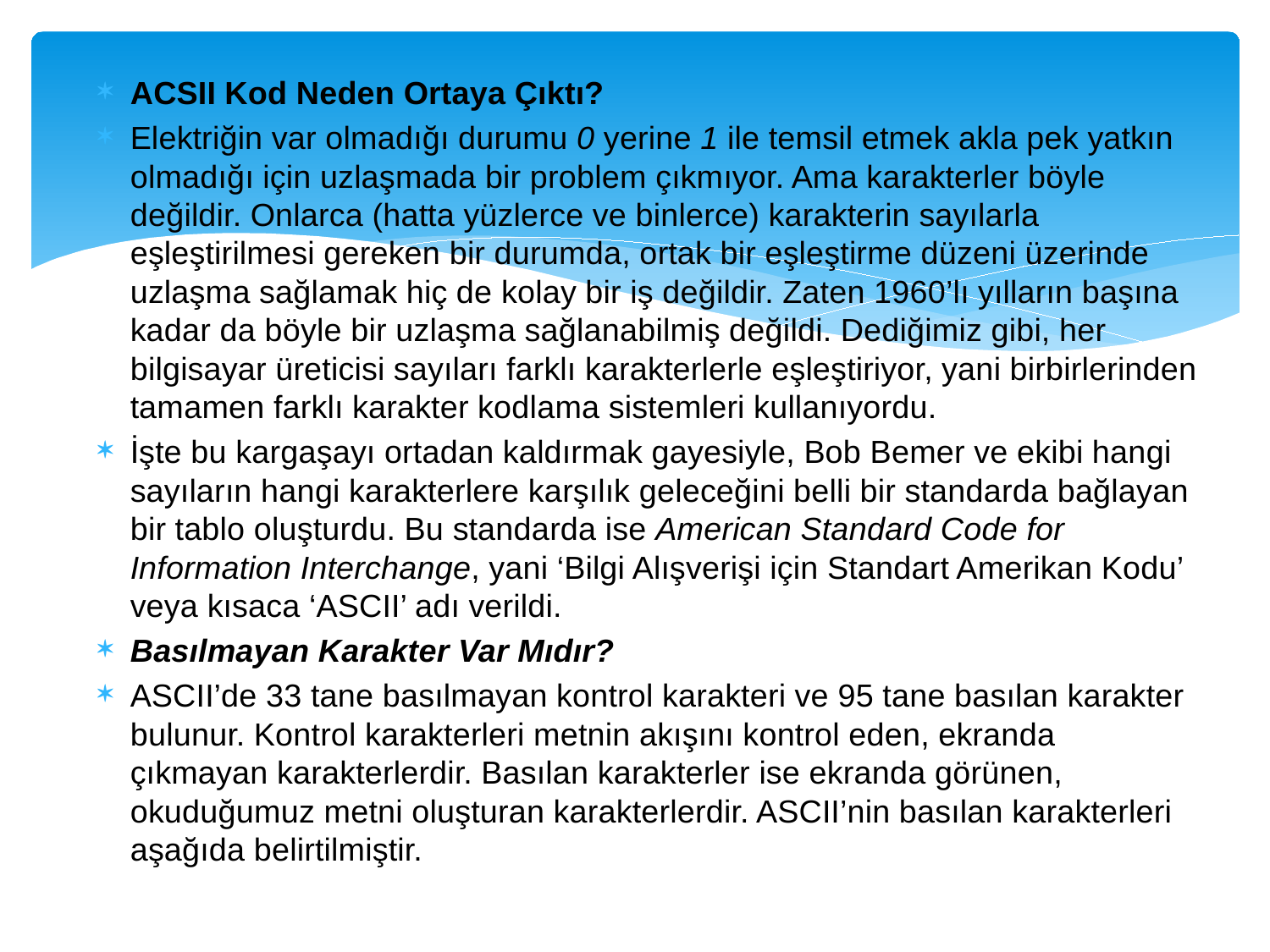

ACSII Kod Neden Ortaya Çıktı?
Elektriğin var olmadığı durumu 0 yerine 1 ile temsil etmek akla pek yatkın olmadığı için uzlaşmada bir problem çıkmıyor. Ama karakterler böyle değildir. Onlarca (hatta yüzlerce ve binlerce) karakterin sayılarla eşleştirilmesi gereken bir durumda, ortak bir eşleştirme düzeni üzerinde uzlaşma sağlamak hiç de kolay bir iş değildir. Zaten 1960’lı yılların başına kadar da böyle bir uzlaşma sağlanabilmiş değildi. Dediğimiz gibi, her bilgisayar üreticisi sayıları farklı karakterlerle eşleştiriyor, yani birbirlerinden tamamen farklı karakter kodlama sistemleri kullanıyordu.
İşte bu kargaşayı ortadan kaldırmak gayesiyle, Bob Bemer ve ekibi hangi sayıların hangi karakterlere karşılık geleceğini belli bir standarda bağlayan bir tablo oluşturdu. Bu standarda ise American Standard Code for Information Interchange, yani ‘Bilgi Alışverişi için Standart Amerikan Kodu’ veya kısaca ‘ASCII’ adı verildi.
Basılmayan Karakter Var Mıdır?
ASCII’de 33 tane basılmayan kontrol karakteri ve 95 tane basılan karakter bulunur. Kontrol karakterleri metnin akışını kontrol eden, ekranda çıkmayan karakterlerdir. Basılan karakterler ise ekranda görünen, okuduğumuz metni oluşturan karakterlerdir. ASCII’nin basılan karakterleri aşağıda belirtilmiştir.